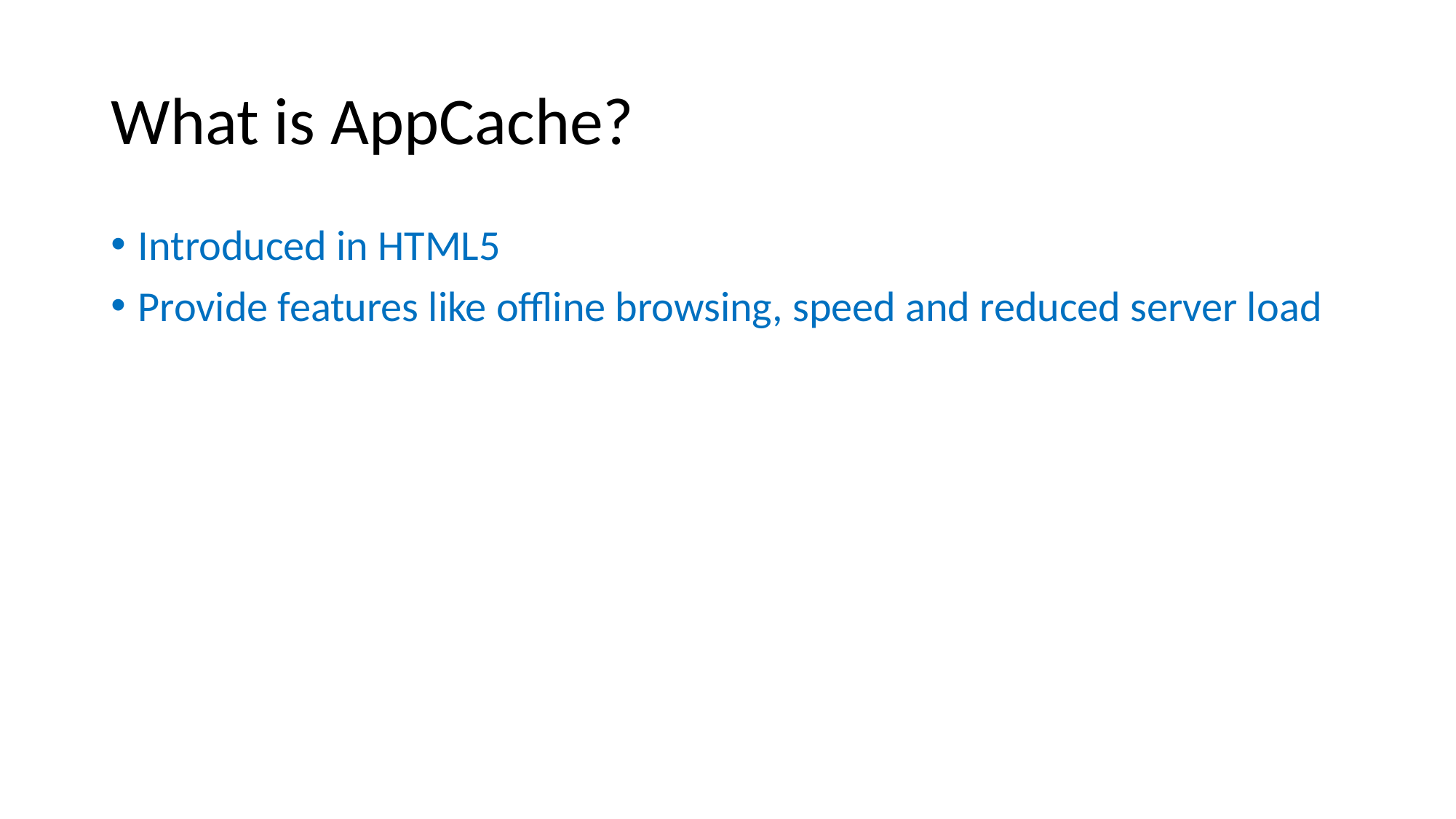

# What is AppCache?
Introduced in HTML5
Provide features like offline browsing, speed and reduced server load